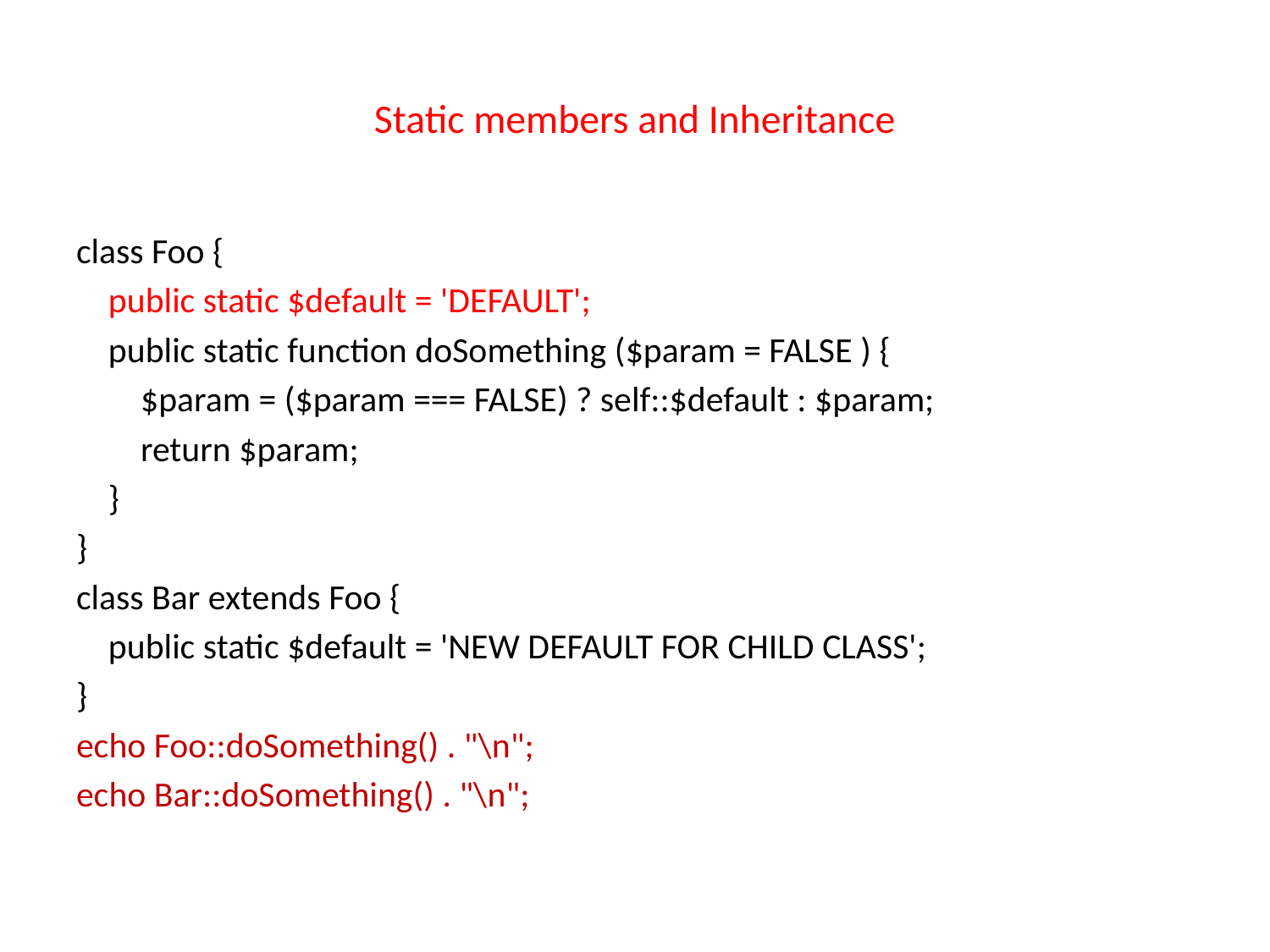

# Static members and Inheritance
class Foo {
    public static $default = 'DEFAULT';
    public static function doSomething ($param = FALSE ) {
        $param = ($param === FALSE) ? self::$default : $param;
        return $param;
    }
}
class Bar extends Foo {
    public static $default = 'NEW DEFAULT FOR CHILD CLASS';
}
echo Foo::doSomething() . "\n";
echo Bar::doSomething() . "\n";